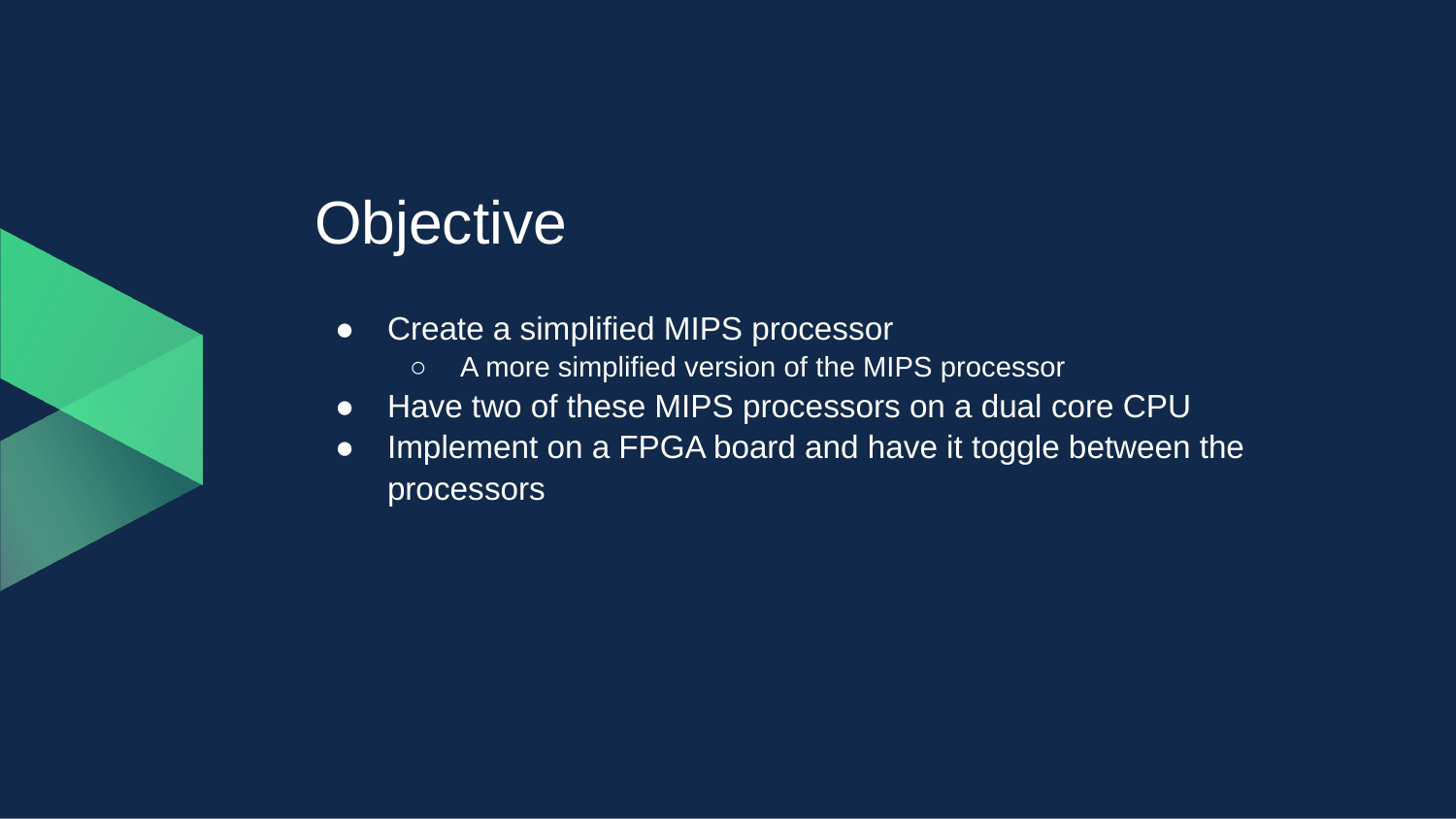

# Objective
Create a simplified MIPS processor
A more simplified version of the MIPS processor
Have two of these MIPS processors on a dual core CPU
Implement on a FPGA board and have it toggle between the processors